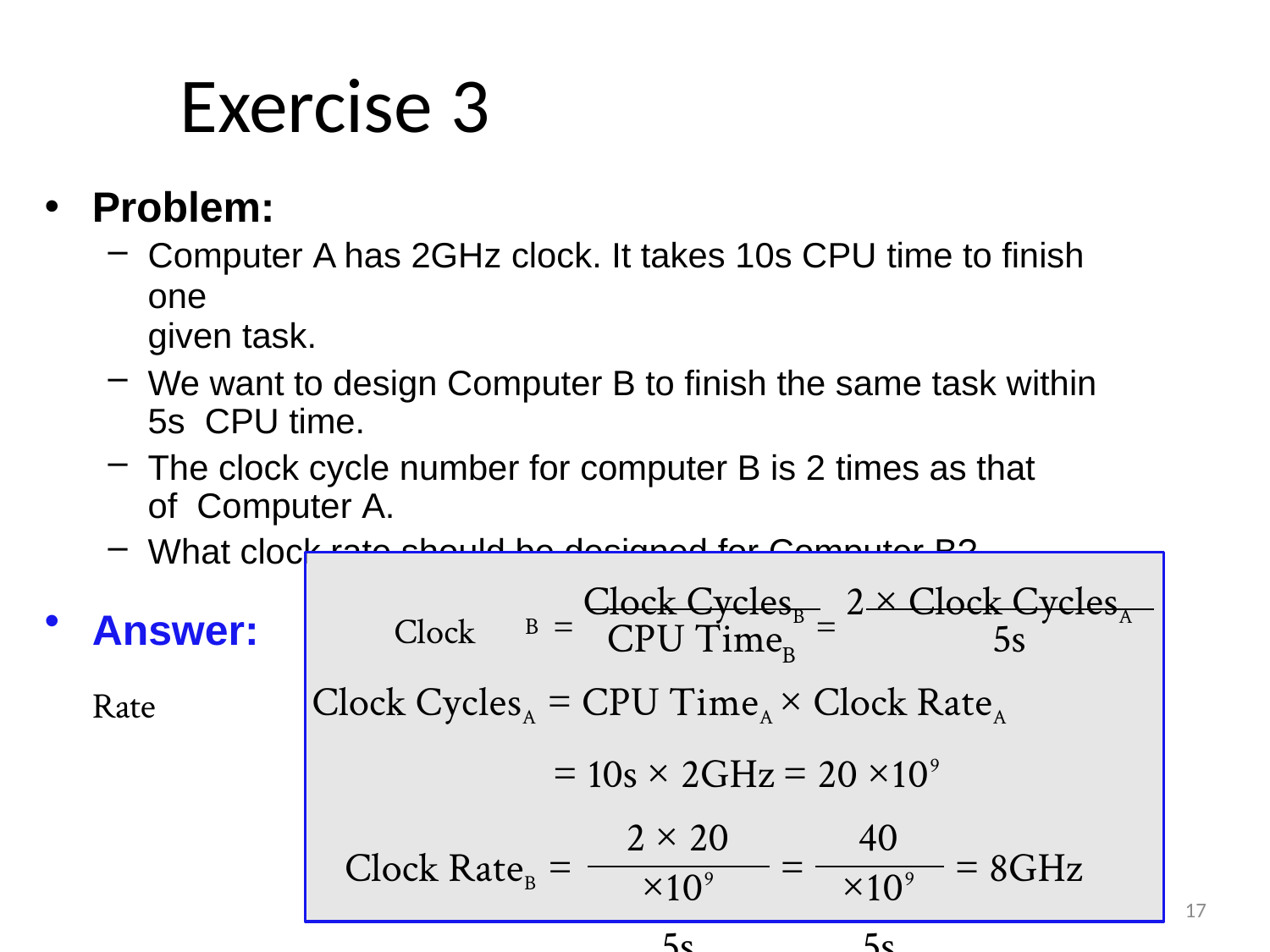

# Exercise 3
Problem:
Computer A has 2GHz clock. It takes 10s CPU time to finish one
given task.
We want to design Computer B to finish the same task within 5s  CPU time.
The clock cycle number for computer B is 2 times as that of  Computer A.
What clock rate should be designed for Computer B?

= Clock CyclesB  = 2 × Clock CyclesA

Answer:	Clock Rate

B
CPU Time	5s
B
Clock CyclesA  = CPU TimeA × Clock RateA
= 10s × 2GHz = 20 ×109
2 × 20 ×109
5s
40 ×109
5s
Clock RateB  =
=
= 8GHz

17